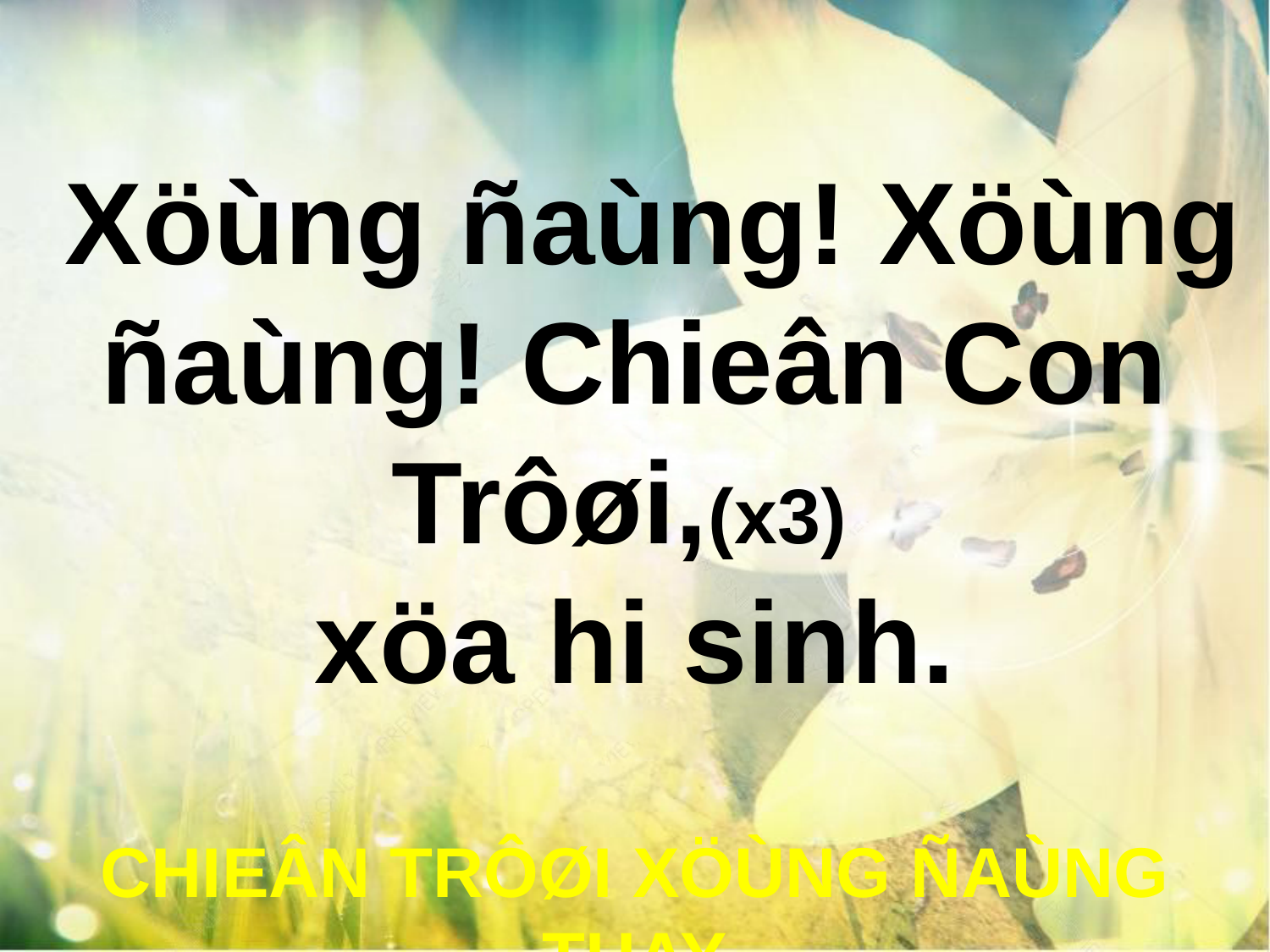

Xöùng ñaùng! Xöùng ñaùng! Chieân Con Trôøi,(x3)
xöa hi sinh.
CHIEÂN TRÔØI XÖÙNG ÑAÙNG THAY